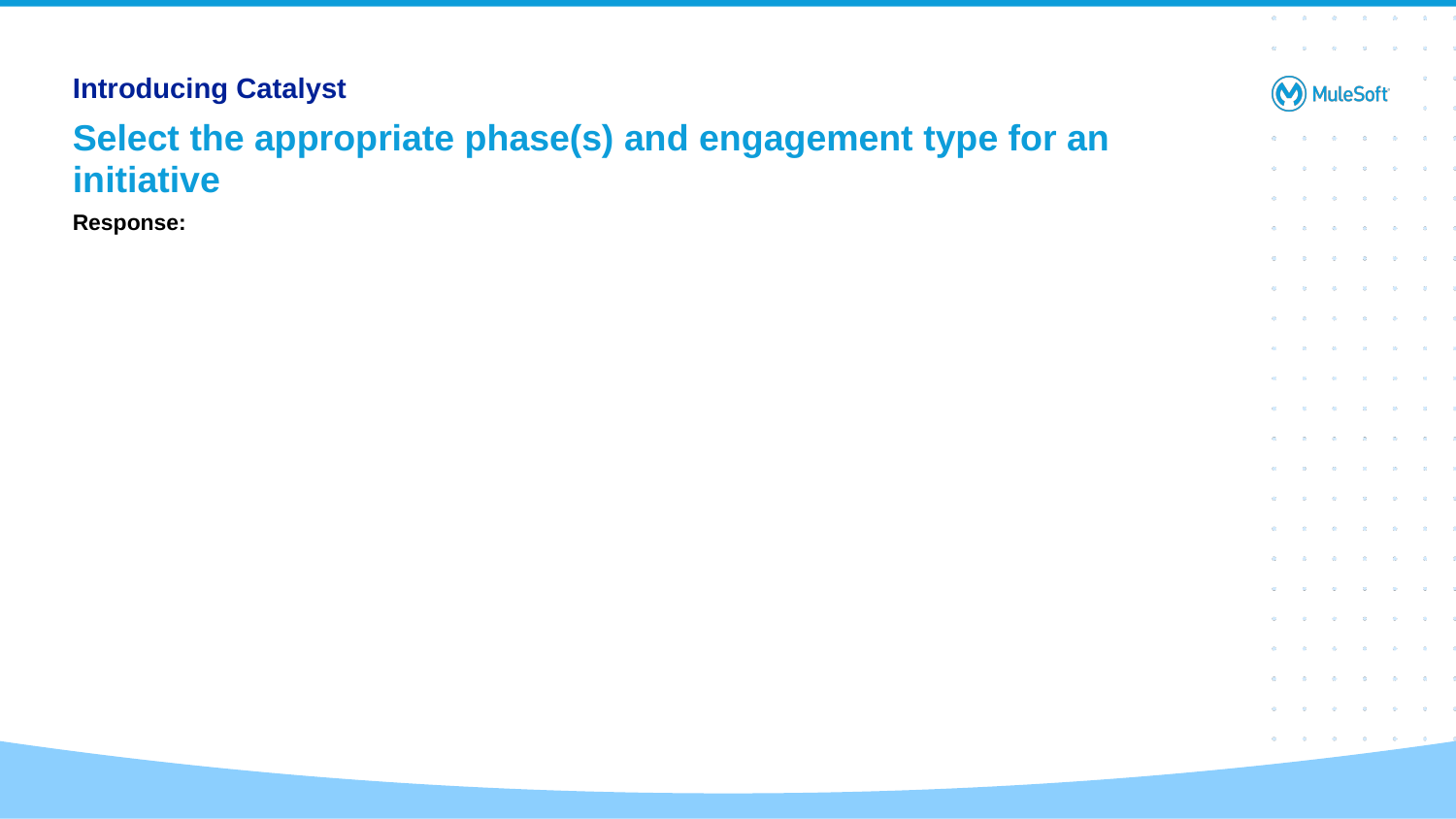

Introducing Catalyst
# Select the appropriate phase(s) and engagement type for an initiative
Response: